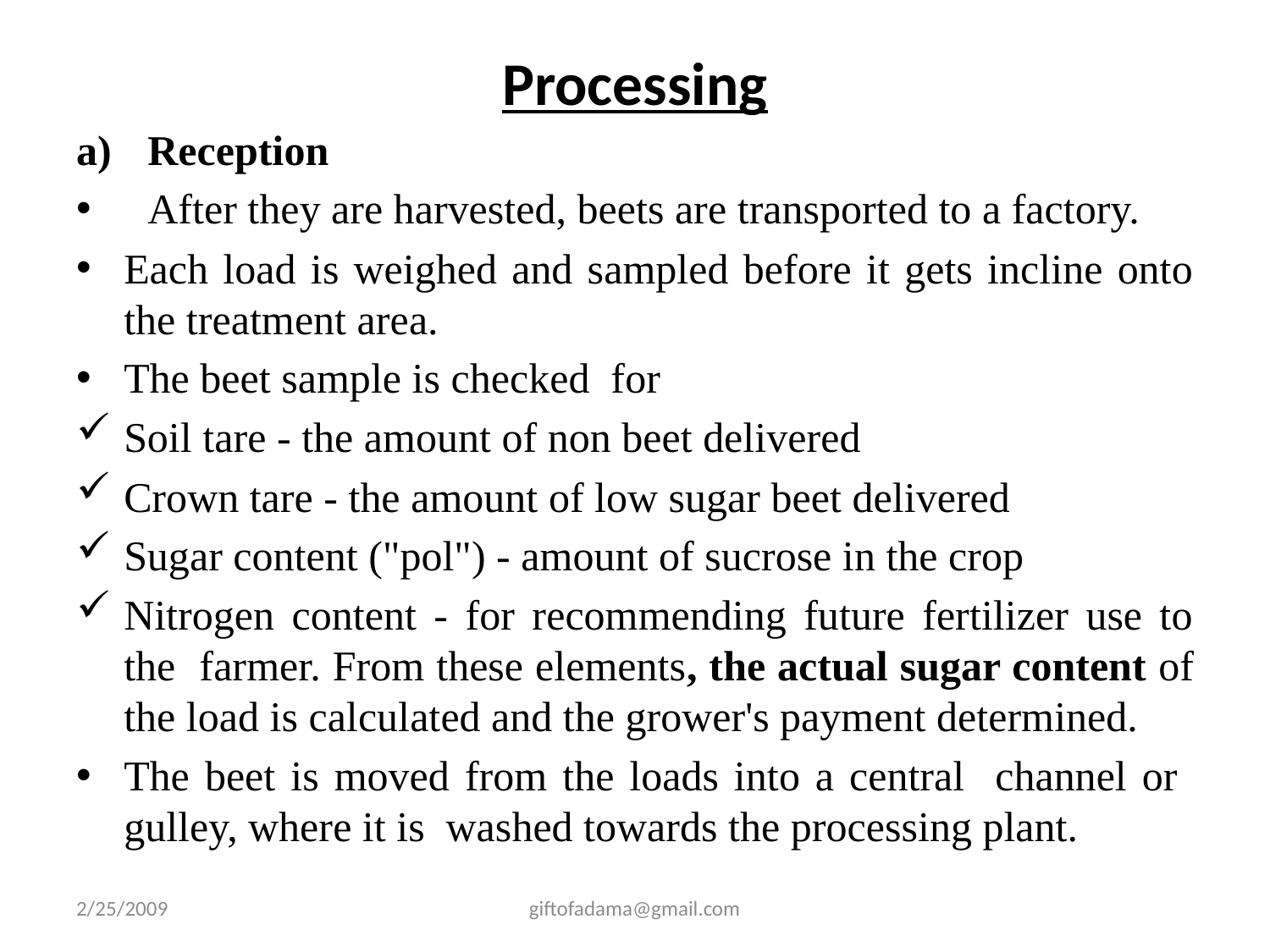

# Processing
Reception
After they are harvested, beets are transported to a factory.
Each load is weighed and sampled before it gets incline onto the treatment area.
The beet sample is checked  for
Soil tare - the amount of non beet delivered
Crown tare - the amount of low sugar beet delivered
Sugar content ("pol") - amount of sucrose in the crop
Nitrogen content - for recommending future fertilizer use to the  farmer. From these elements, the actual sugar content of the load is calculated and the grower's payment determined.
The beet is moved from the loads into a central  channel or  gulley, where it is  washed towards the processing plant.

2/25/2009
giftofadama@gmail.com